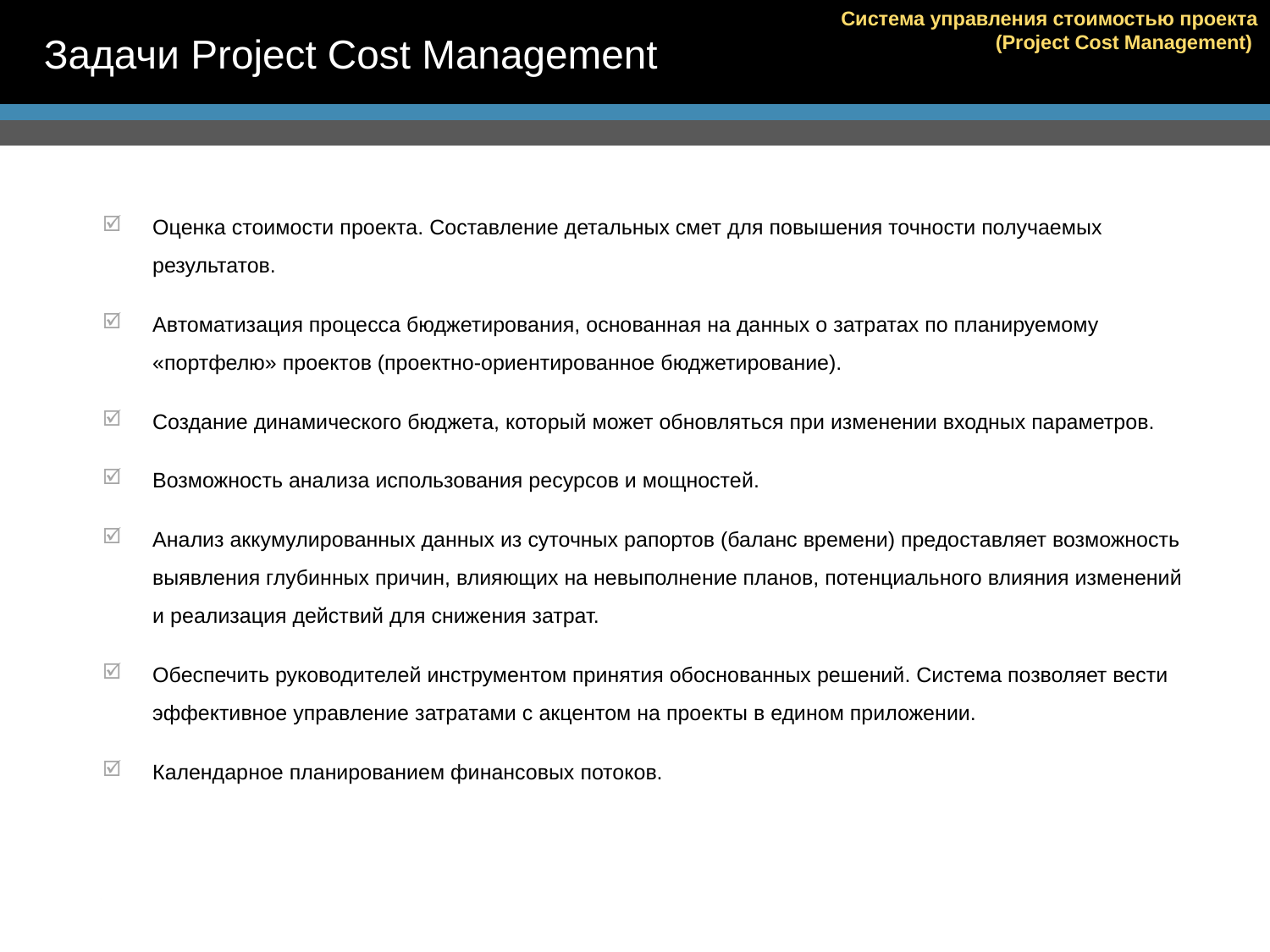

Задачи Project Cost Management
Система управления стоимостью проекта
(Project Cost Management)
Оценка стоимости проекта. Составление детальных смет для повышения точности получаемых результатов.
Автоматизация процесса бюджетирования, основанная на данных о затратах по планируемому «портфелю» проектов (проектно-ориентированное бюджетирование).
Создание динамического бюджета, который может обновляться при изменении входных параметров.
Возможность анализа использования ресурсов и мощностей.
Анализ аккумулированных данных из суточных рапортов (баланс времени) предоставляет возможность выявления глубинных причин, влияющих на невыполнение планов, потенциального влияния изменений и реализация действий для снижения затрат.
Обеспечить руководителей инструментом принятия обоснованных решений. Система позволяет вести эффективное управление затратами с акцентом на проекты в едином приложении.
Календарное планированием финансовых потоков.